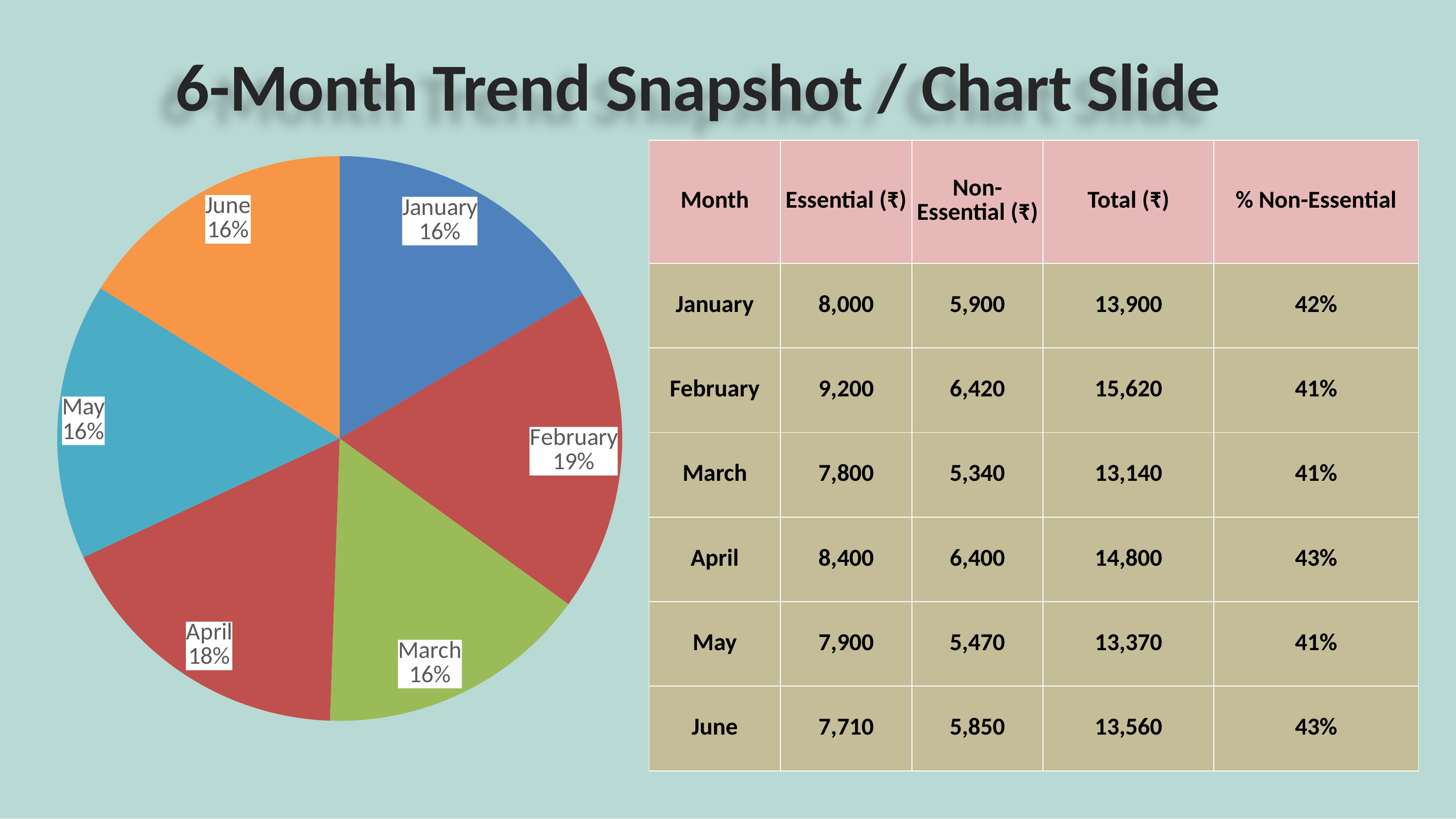

6-Month Trend Snapshot / Chart Slide
| Month | Essential (₹) | Non-Essential (₹) | Total (₹) | % Non-Essential |
| --- | --- | --- | --- | --- |
| January | 8,000 | 5,900 | 13,900 | 42% |
| February | 9,200 | 6,420 | 15,620 | 41% |
| March | 7,800 | 5,340 | 13,140 | 41% |
| April | 8,400 | 6,400 | 14,800 | 43% |
| May | 7,900 | 5,470 | 13,370 | 41% |
| June | 7,710 | 5,850 | 13,560 | 43% |

### Chart

| Category | Sum of Expense (INR) | Sum of Expense (INR)2 |
|---|---|---|
| January | 13900.0 | 0.16471145870363788 |
| February | 15620.0 | 0.18509302050005924 |
| March | 13140.0 | 0.15570565232847494 |
| April | 14800.0 | 0.17537622941106767 |
| May | 13370.0 | 0.15843109373148478 |
| June | 13560.0 | 0.1606825453252755 |